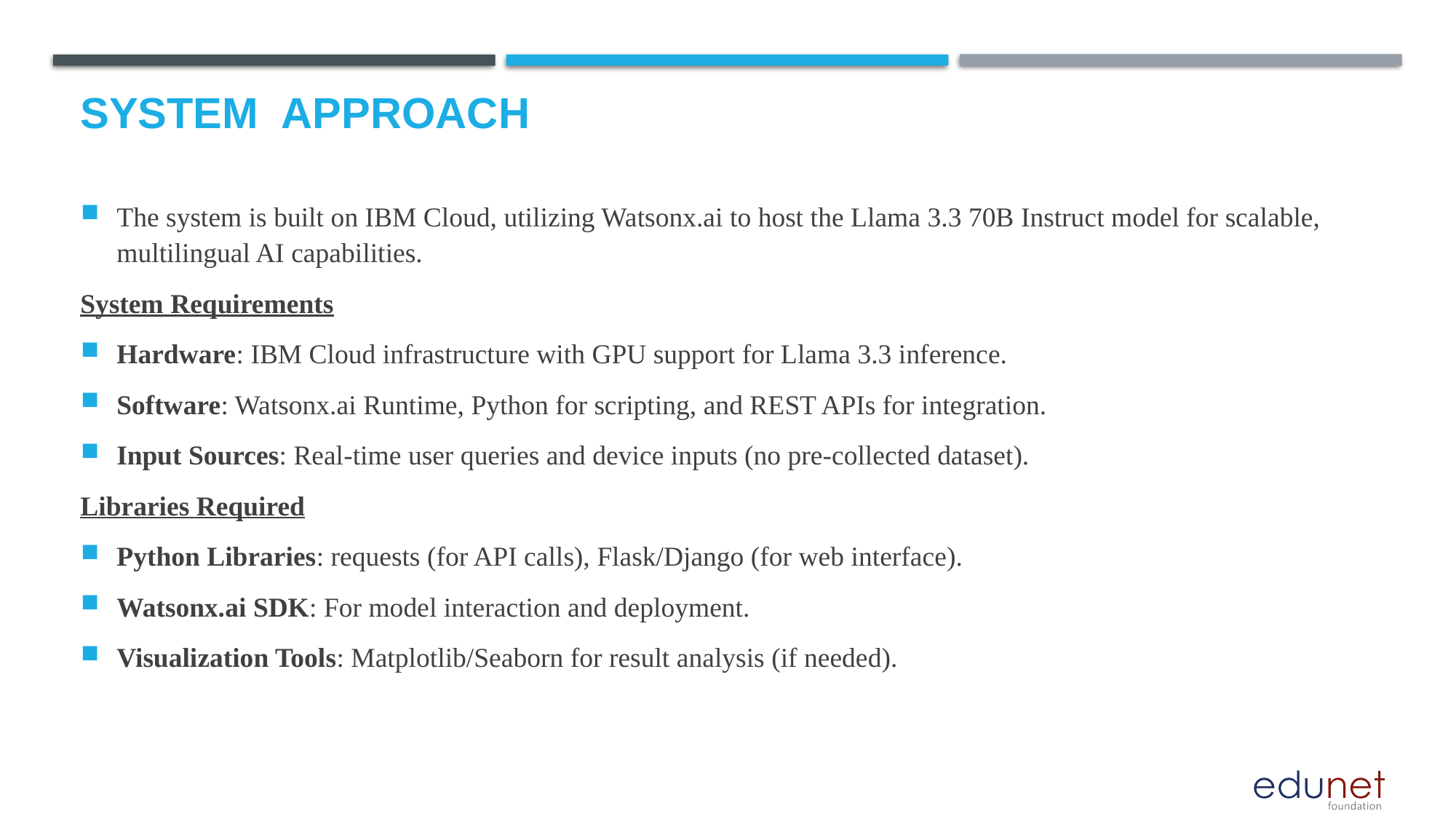

# System  Approach
The system is built on IBM Cloud, utilizing Watsonx.ai to host the Llama 3.3 70B Instruct model for scalable, multilingual AI capabilities.
System Requirements
Hardware: IBM Cloud infrastructure with GPU support for Llama 3.3 inference.
Software: Watsonx.ai Runtime, Python for scripting, and REST APIs for integration.
Input Sources: Real-time user queries and device inputs (no pre-collected dataset).
Libraries Required
Python Libraries: requests (for API calls), Flask/Django (for web interface).
Watsonx.ai SDK: For model interaction and deployment.
Visualization Tools: Matplotlib/Seaborn for result analysis (if needed).